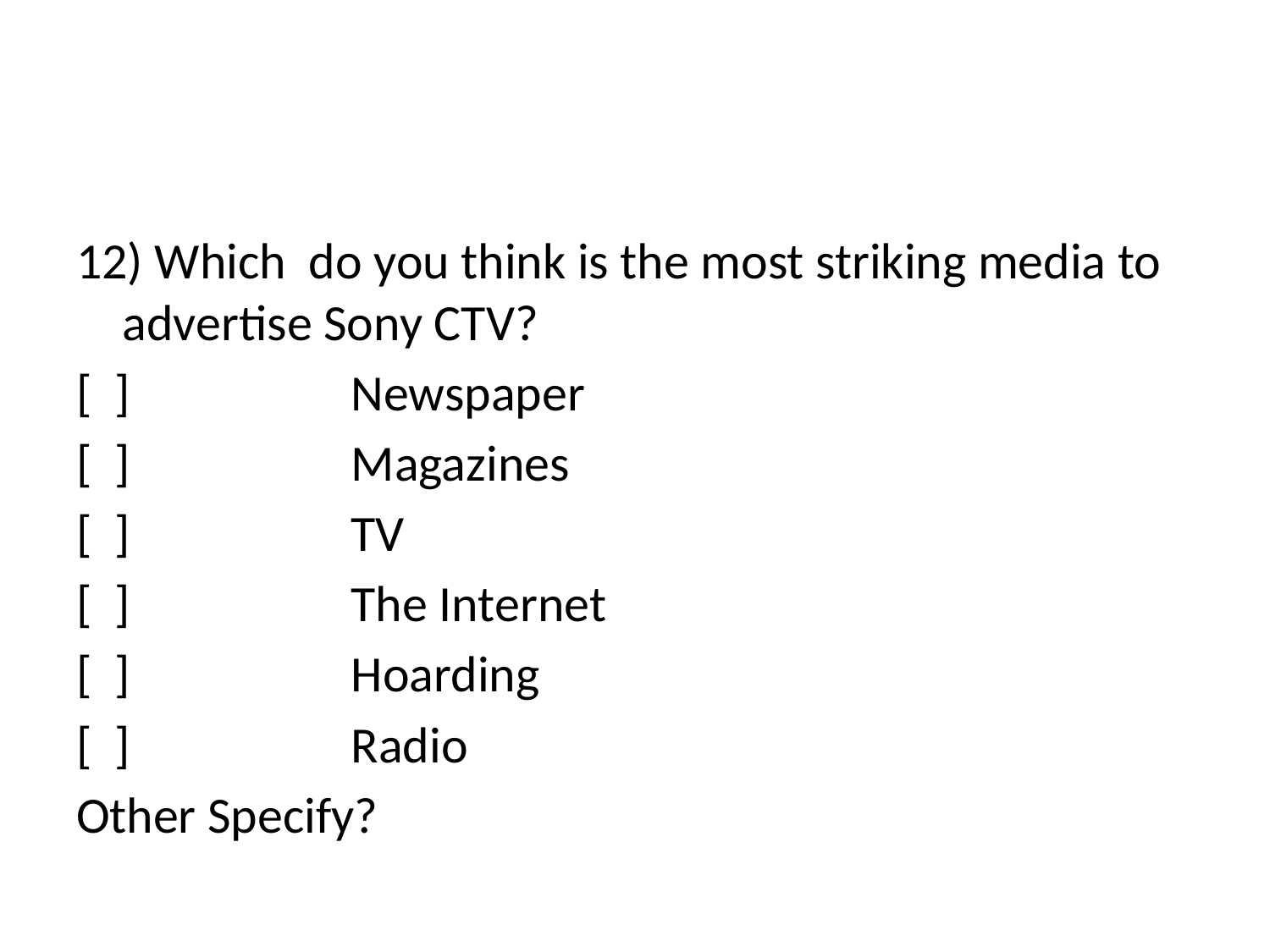

#
12) Which  do you think is the most striking media to advertise Sony CTV?
[  ]		Newspaper
[  ]		Magazines
[  ]		TV
[  ]		The Internet
[  ]		Hoarding
[  ]		Radio
Other Specify?